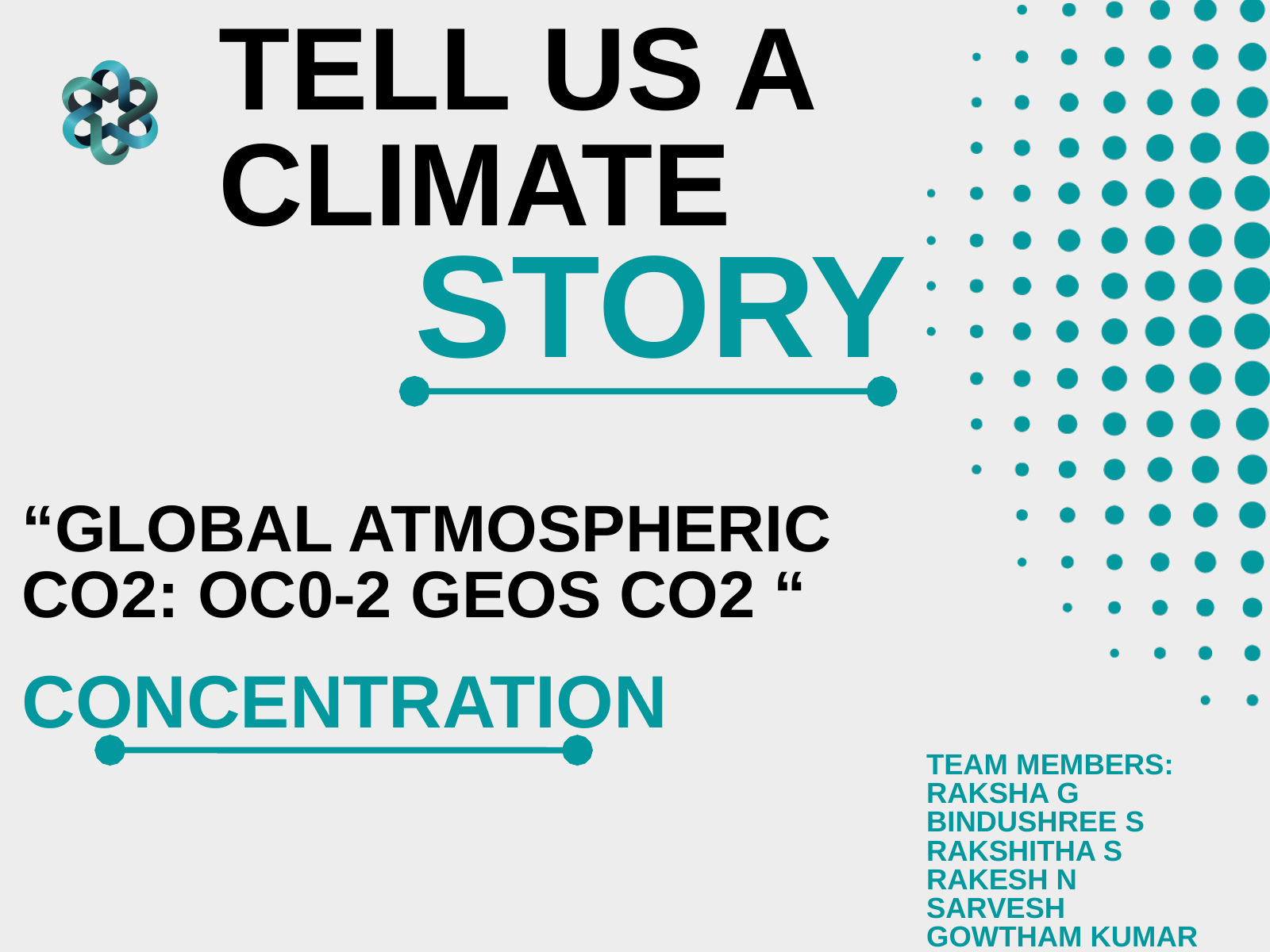

TELL US A
CLIMATE

STORY

“GLOBAL ATMOSPHERIC CO2: OC0-2 GEOS CO2 “
CONCENTRATION

TEAM MEMBERS:
RAKSHA G
BINDUSHREE S
RAKSHITHA S
RAKESH N
SARVESH
GOWTHAM KUMAR